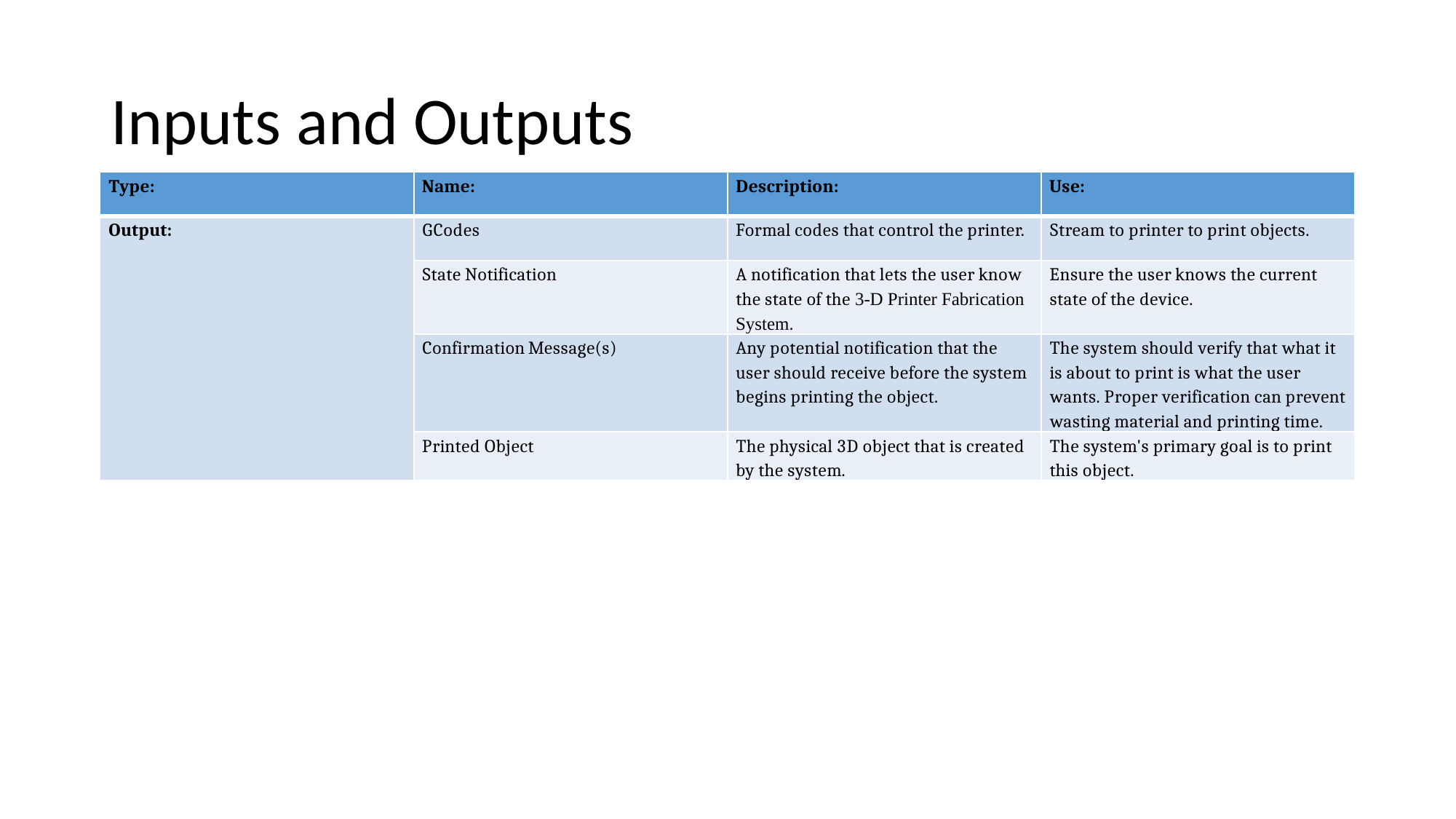

# Inputs and Outputs
| Type: | Name: | Description: | Use: |
| --- | --- | --- | --- |
| Output: | GCodes | Formal codes that control the printer. | Stream to printer to print objects. |
|  | State Notification | A notification that lets the user know the state of the 3-D Printer Fabrication System. | Ensure the user knows the current state of the device. |
|  | Confirmation Message(s) | Any potential notification that the user should receive before the system begins printing the object. | The system should verify that what it is about to print is what the user wants. Proper verification can prevent wasting material and printing time. |
|  | Printed Object | The physical 3D object that is created by the system. | The system's primary goal is to print this object. |